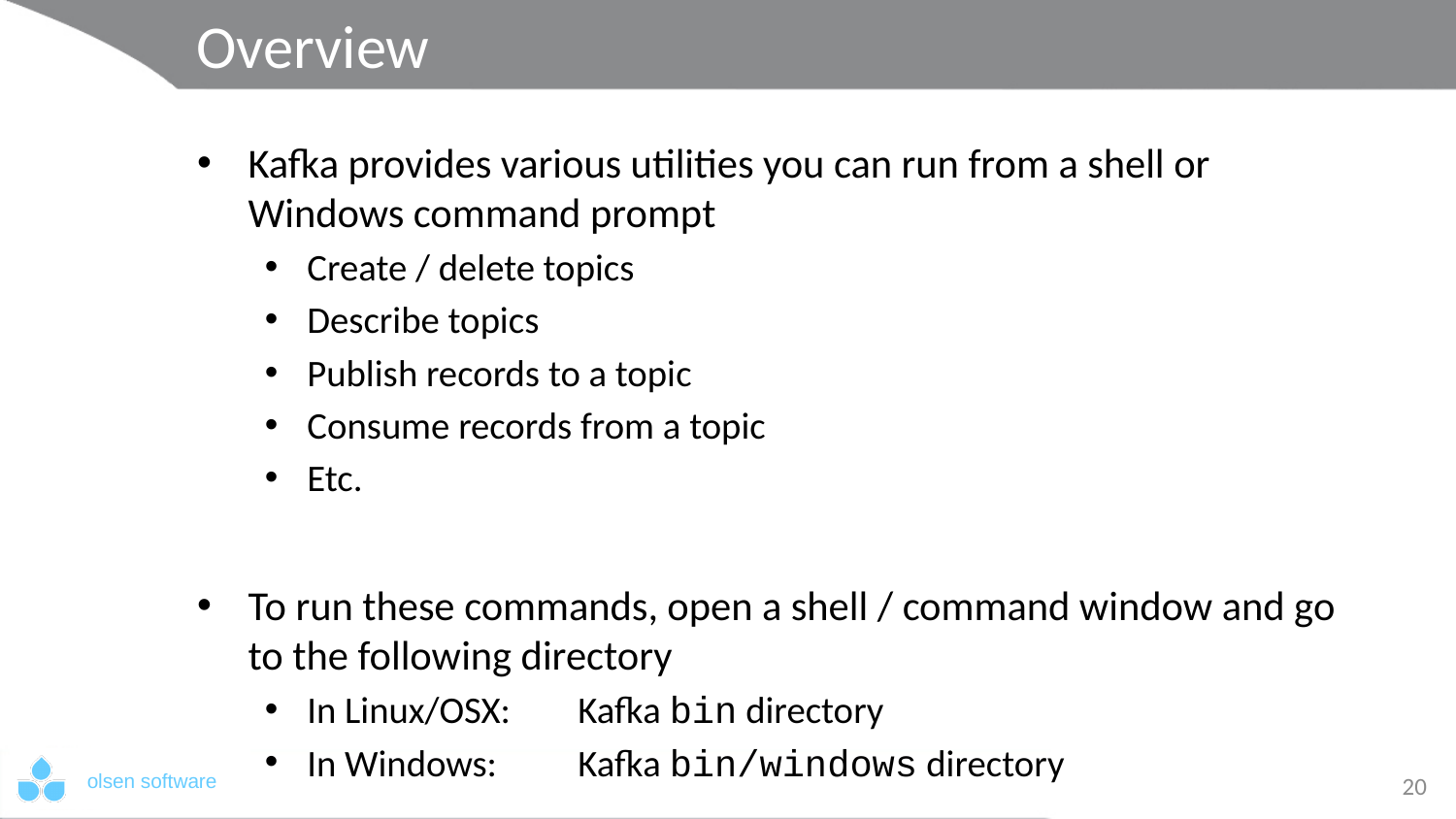

# Overview
Kafka provides various utilities you can run from a shell or Windows command prompt
Create / delete topics
Describe topics
Publish records to a topic
Consume records from a topic
Etc.

To run these commands, open a shell / command window and go to the following directory
In Linux/OSX:	Kafka bin directory
In Windows: 	Kafka bin/windows directory
20